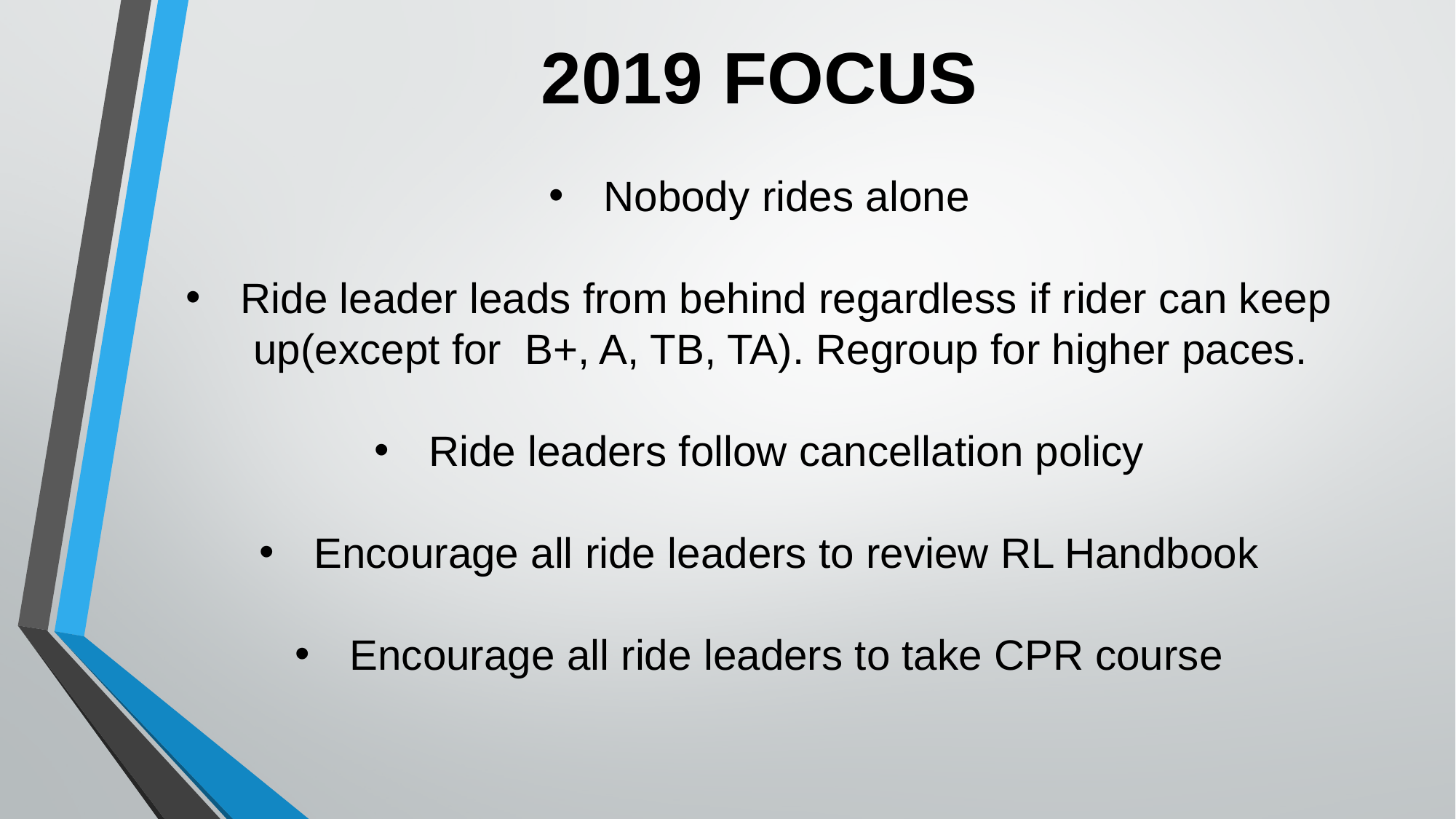

2019 FOCUS

Nobody rides alone

Ride leader leads from behind regardless if rider can keep up(except for  B+, A, TB, TA). Regroup for higher paces.

Ride leaders follow cancellation policy

Encourage all ride leaders to review RL Handbook

Encourage all ride leaders to take CPR course